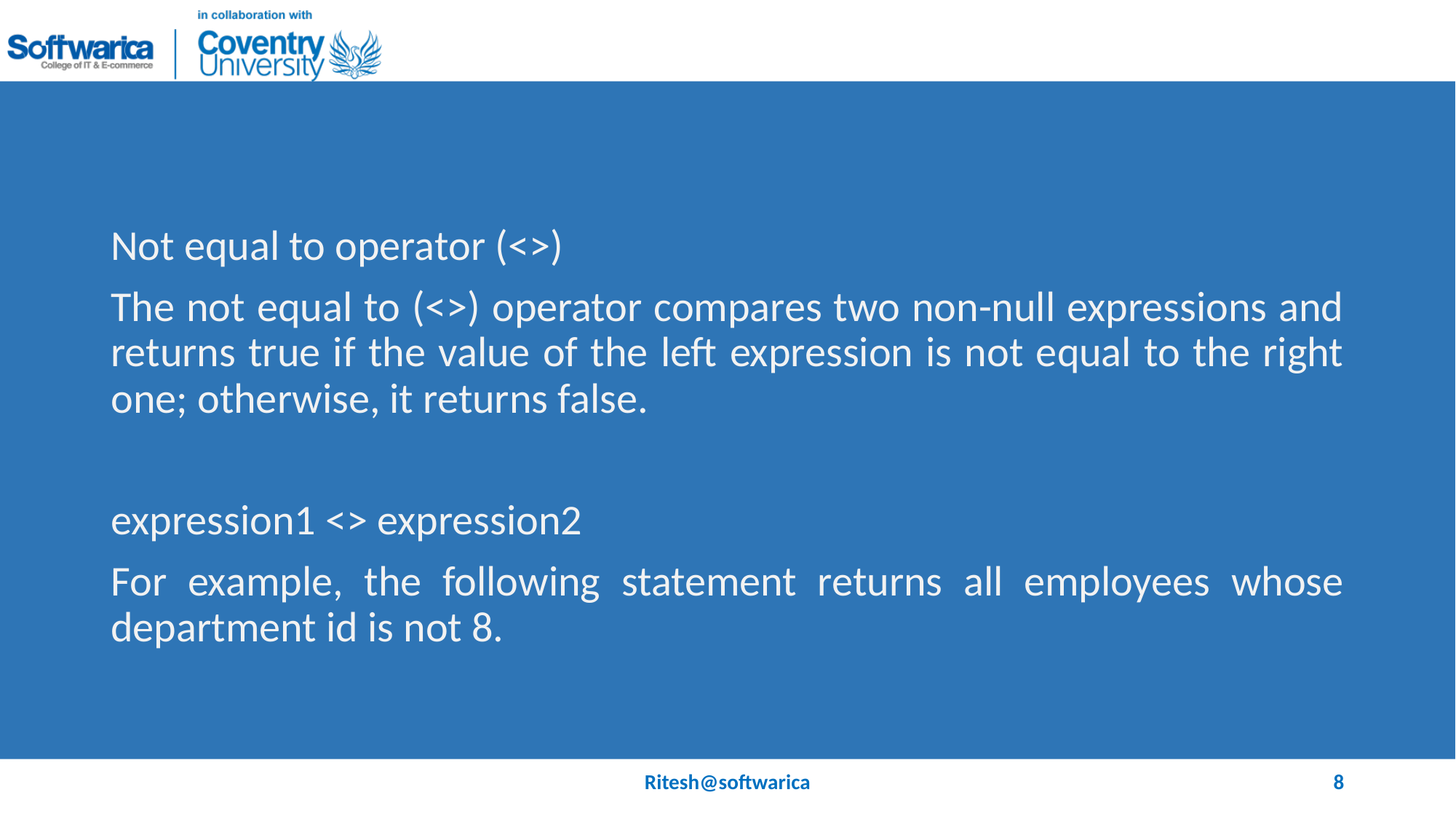

#
Not equal to operator (<>)
The not equal to (<>) operator compares two non-null expressions and returns true if the value of the left expression is not equal to the right one; otherwise, it returns false.

expression1 <> expression2
For example, the following statement returns all employees whose department id is not 8.
Ritesh@softwarica
8